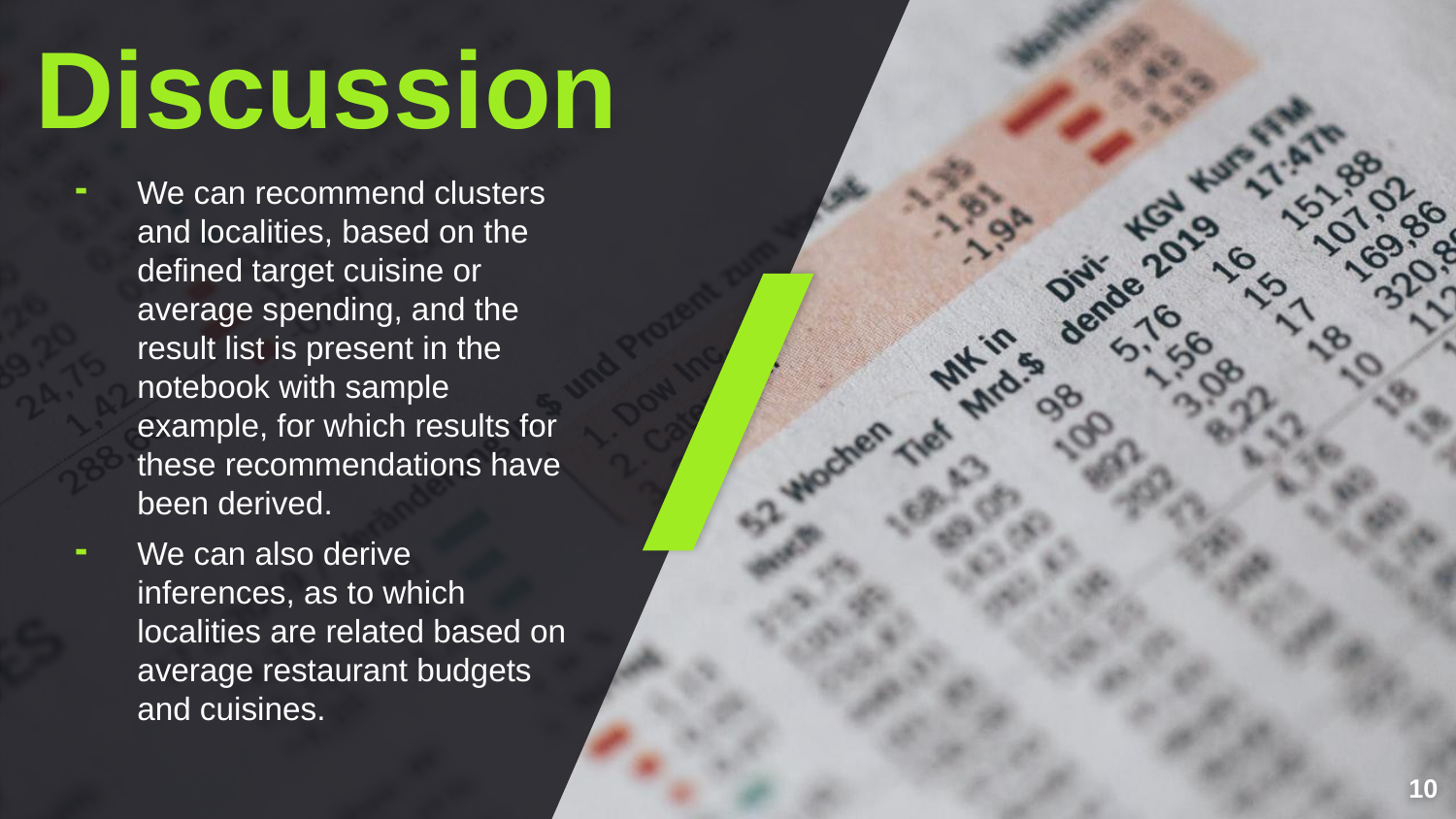

Discussion
We can recommend clusters and localities, based on the defined target cuisine or average spending, and the result list is present in the notebook with sample example, for which results for these recommendations have been derived.
We can also derive inferences, as to which localities are related based on average restaurant budgets and cuisines.
10